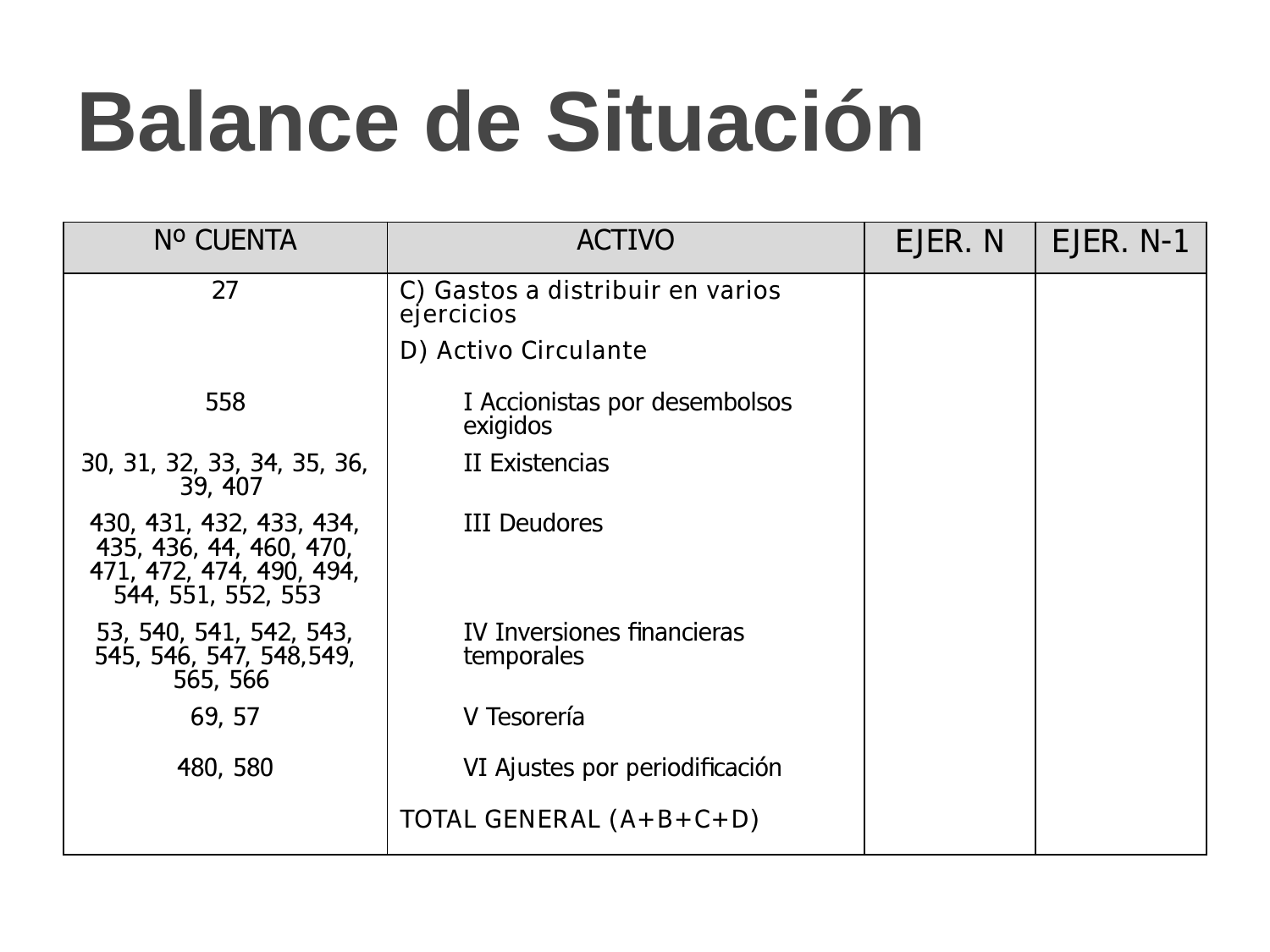

# Balance de Situación
| Nº CUENTA | ACTIVO | EJER. N | EJER. N-1 |
| --- | --- | --- | --- |
| 27 | C) Gastos a distribuir en varios ejercicios |  |  |
|  | D) Activo Circulante |  |  |
| 558 | I Accionistas por desembolsos exigidos |  |  |
| 30, 31, 32, 33, 34, 35, 36, 39, 407 | II Existencias |  |  |
| 430, 431, 432, 433, 434, 435, 436, 44, 460, 470, 471, 472, 474, 490, 494, 544, 551, 552, 553 | III Deudores |  |  |
| 53, 540, 541, 542, 543, 545, 546, 547, 548,549, 565, 566 | IV Inversiones financieras temporales |  |  |
| 69, 57 | V Tesorería |  |  |
| 480, 580 | VI Ajustes por periodificación |  |  |
|  | TOTAL GENERAL (A+B+C+D) |  |  |